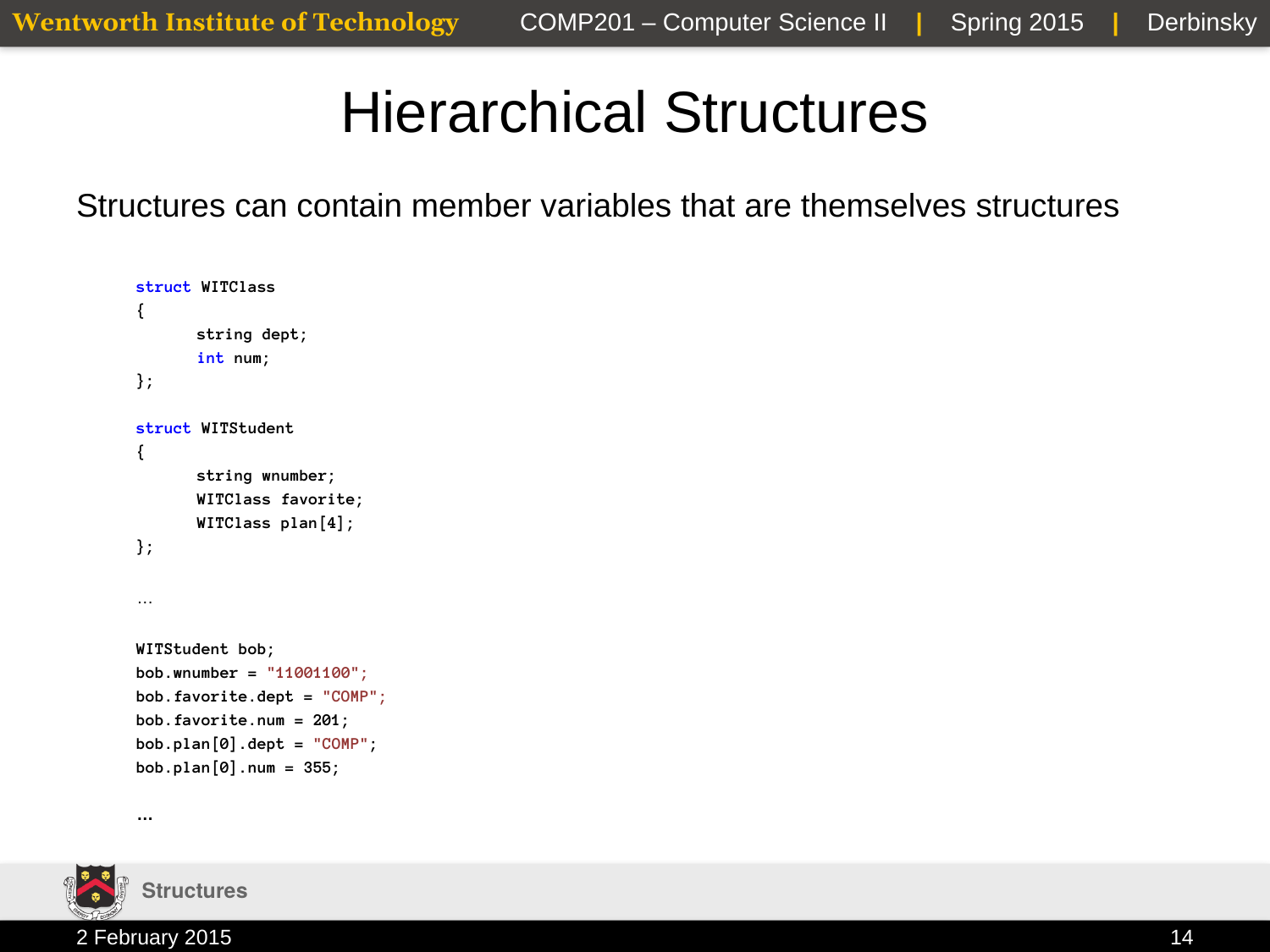

# Hierarchical Structures
Structures can contain member variables that are themselves structures

struct WITClass
{
string dept;
int num;
};

struct WITStudent
{
string wnumber;
WITClass favorite;
WITClass plan[4];
};

…

WITStudent bob;
bob.wnumber = "11001100";
bob.favorite.dept = "COMP";
bob.favorite.num = 201;
bob.plan[0].dept = "COMP";
bob.plan[0].num = 355;

…
Structures
2 February 2015
14